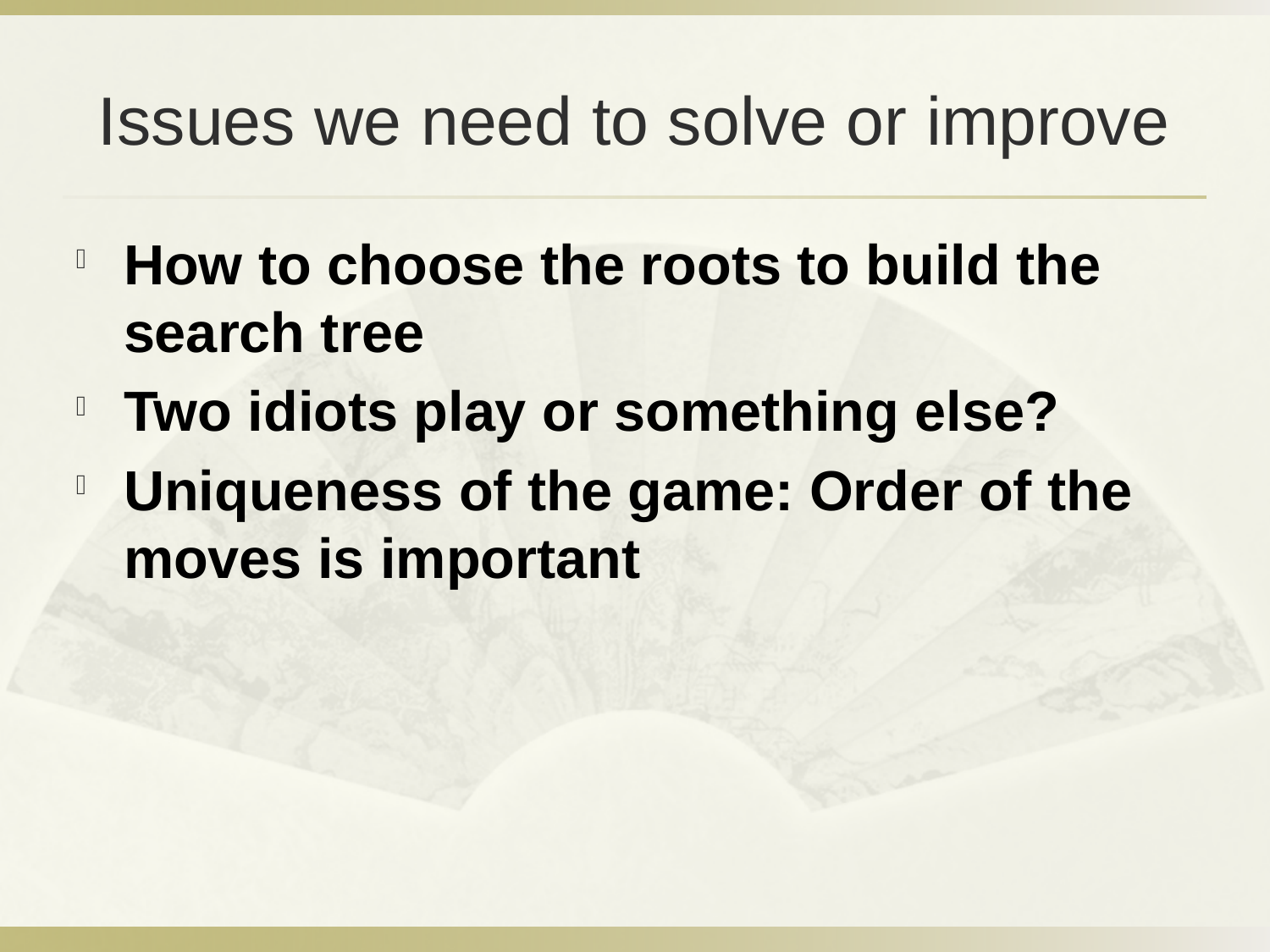

# Issues we need to solve or improve
How to choose the roots to build the search tree
Two idiots play or something else?
Uniqueness of the game: Order of the moves is important